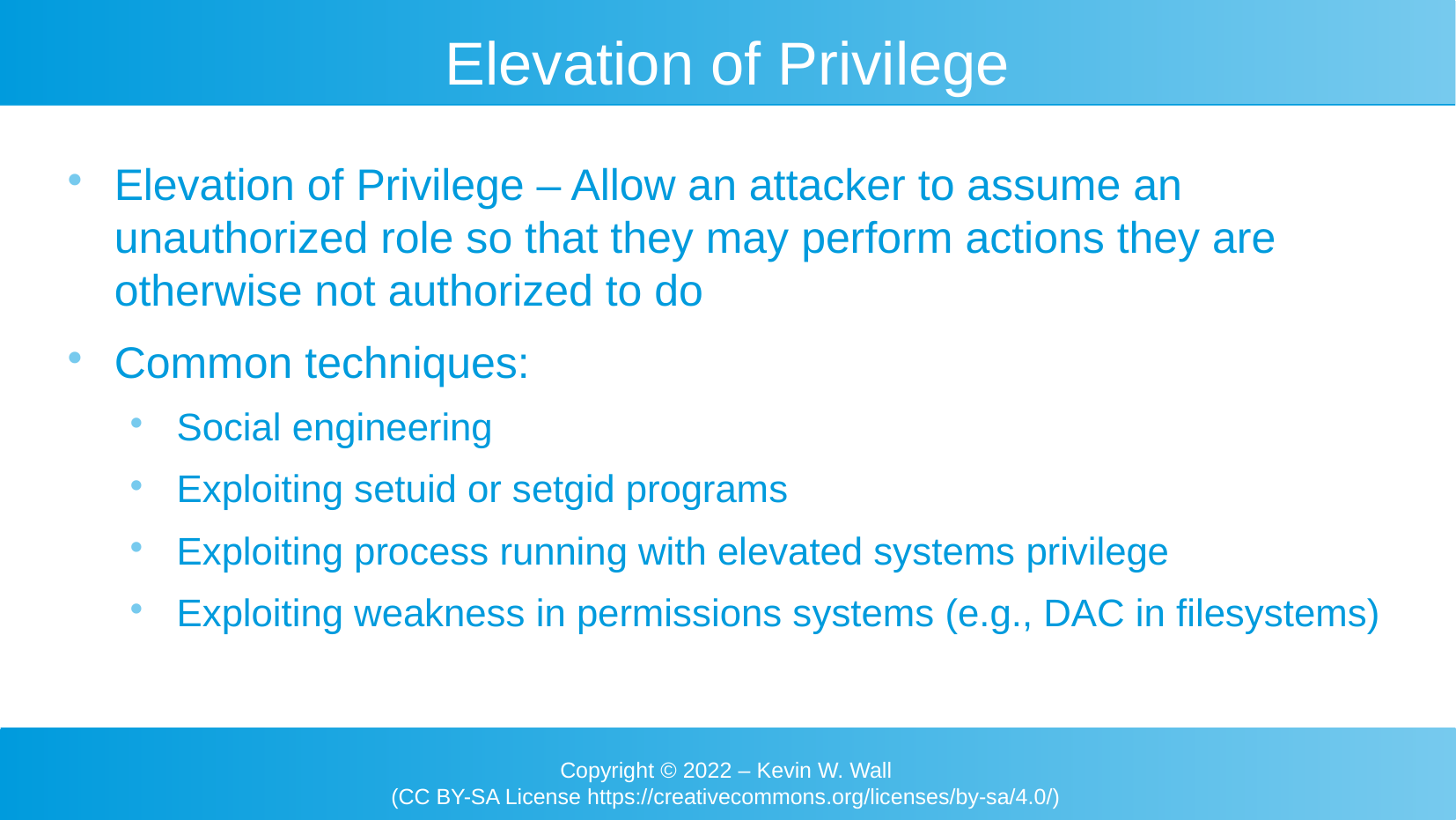

Elevation of Privilege
Elevation of Privilege – Allow an attacker to assume an unauthorized role so that they may perform actions they are otherwise not authorized to do
Common techniques:
Social engineering
Exploiting setuid or setgid programs
Exploiting process running with elevated systems privilege
Exploiting weakness in permissions systems (e.g., DAC in filesystems)